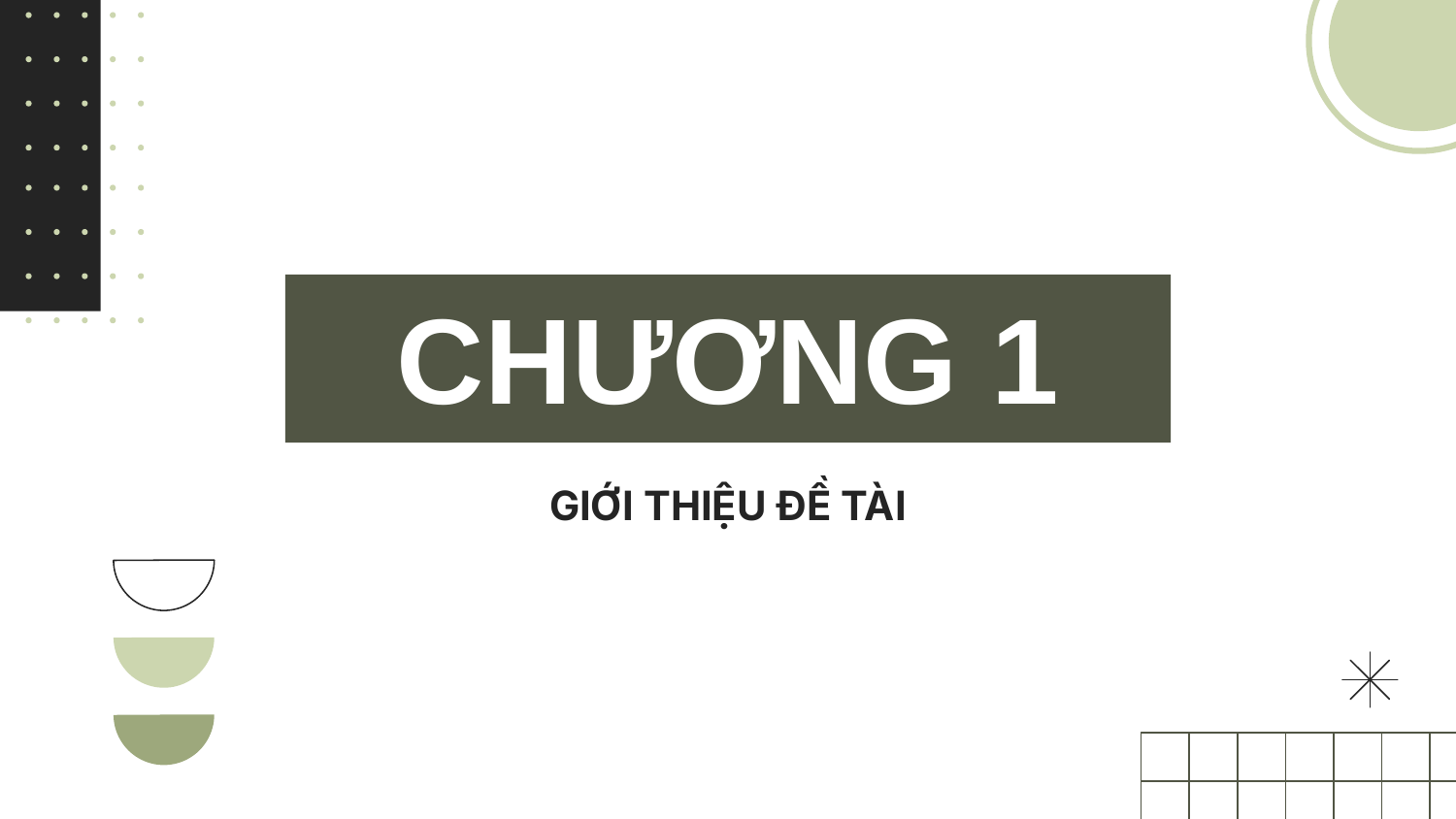

# CHƯƠNG 1
GIỚI THIỆU ĐỀ TÀI